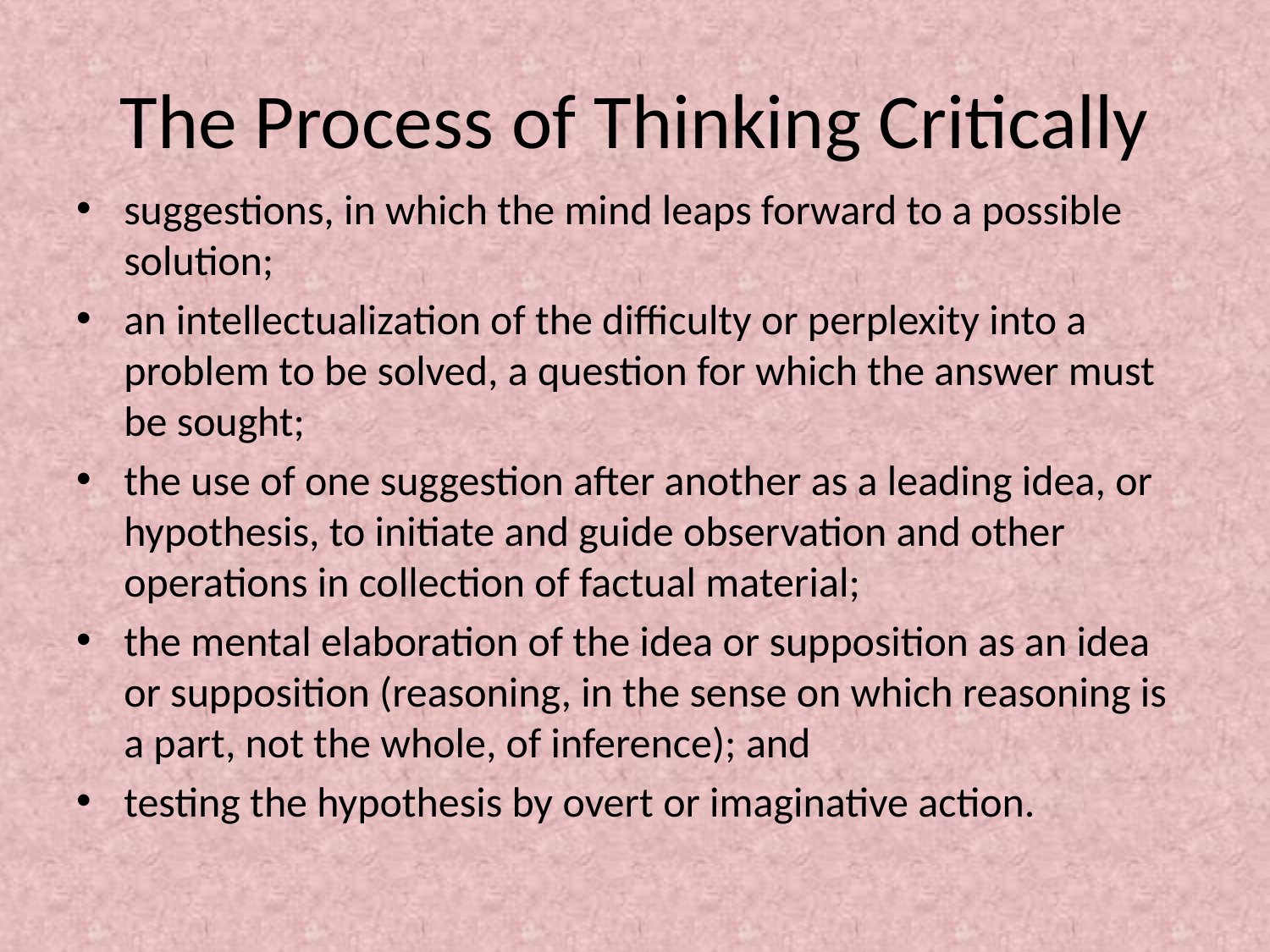

# The Process of Thinking Critically
suggestions, in which the mind leaps forward to a possible solution;
an intellectualization of the difficulty or perplexity into a problem to be solved, a question for which the answer must be sought;
the use of one suggestion after another as a leading idea, or hypothesis, to initiate and guide observation and other operations in collection of factual material;
the mental elaboration of the idea or supposition as an idea or supposition (reasoning, in the sense on which reasoning is a part, not the whole, of inference); and
testing the hypothesis by overt or imaginative action.